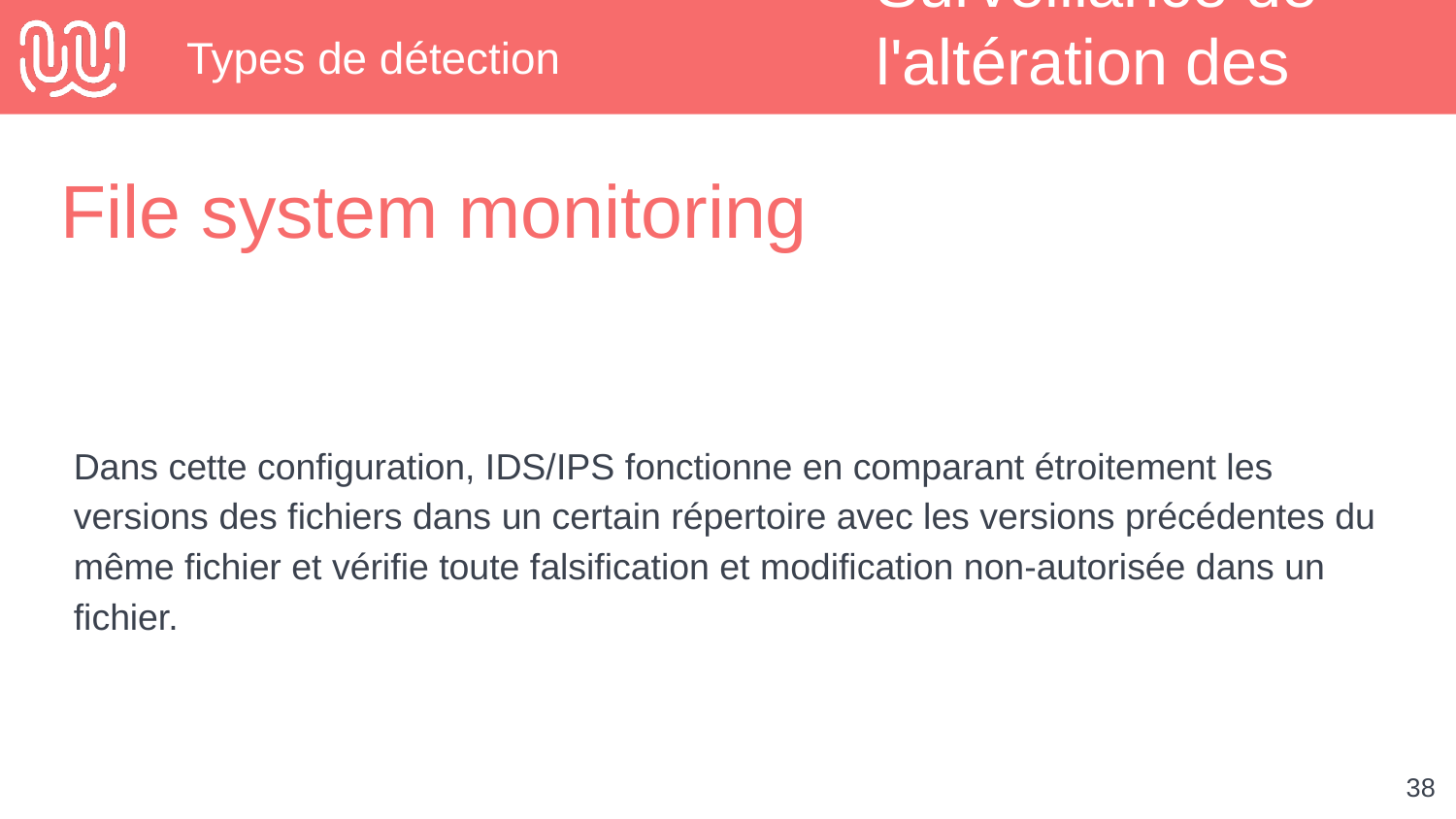

# Types de détection
Surveillance de l'altération des fichiers
File system monitoring
Dans cette configuration, IDS/IPS fonctionne en comparant étroitement les versions des fichiers dans un certain répertoire avec les versions précédentes du même fichier et vérifie toute falsification et modification non-autorisée dans un fichier.
38